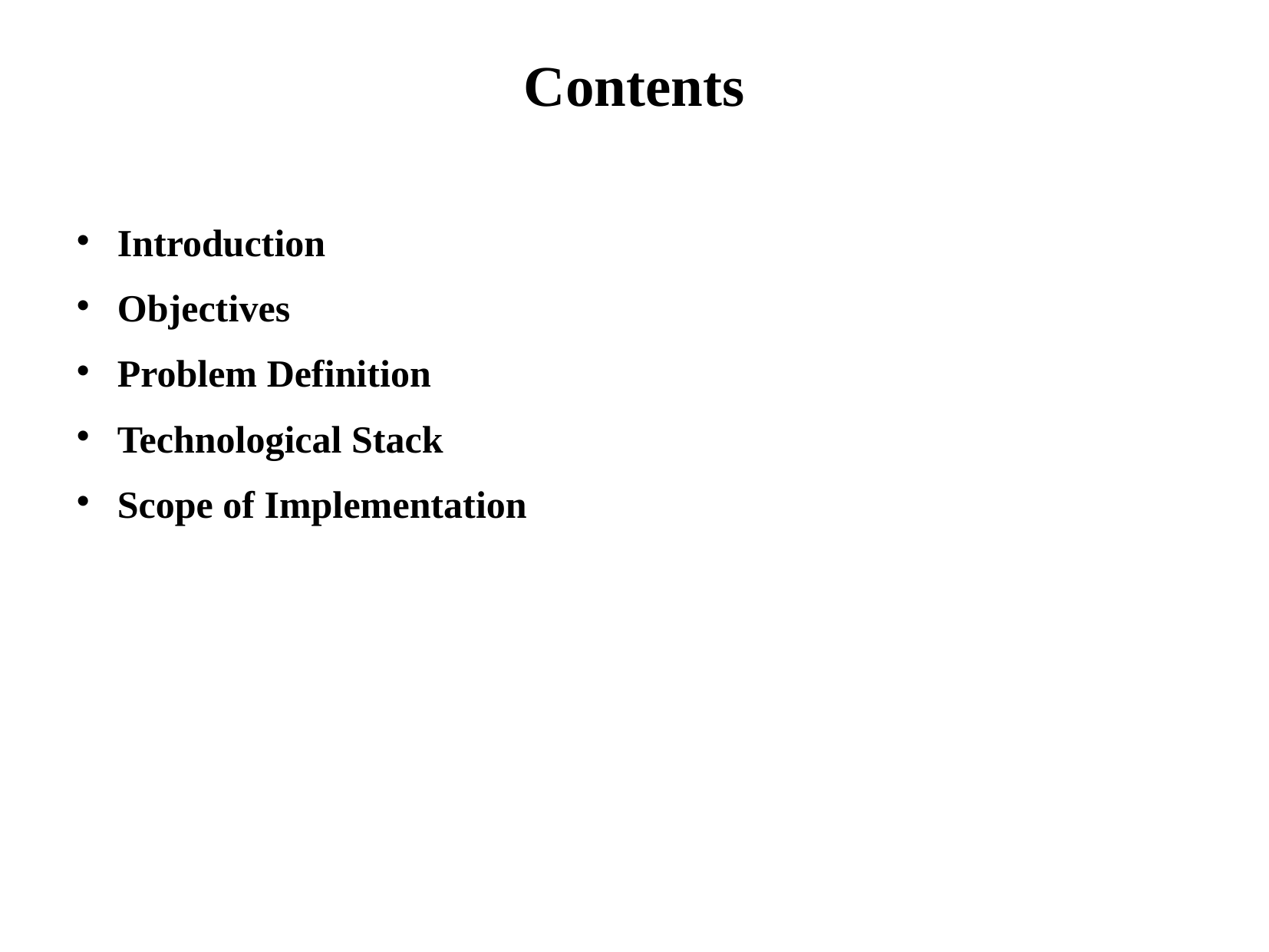

Contents

Introduction
Objectives
Problem Definition
Technological Stack
Scope of Implementation